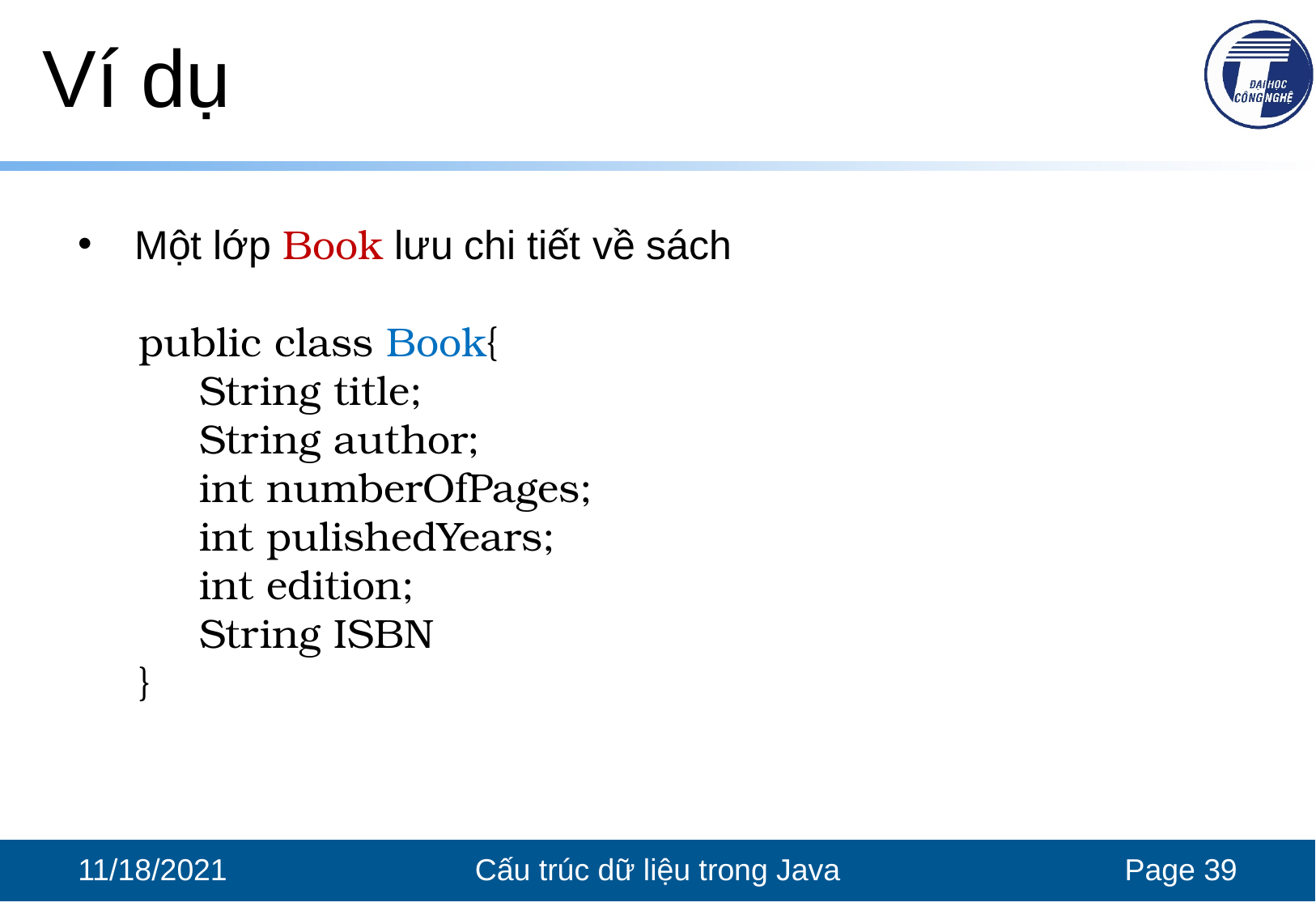

# Ví dụ
 Một lớp Book lưu chi tiết về sách

public class Book{
String title;
String author;
int numberOfPages;
int pulishedYears;
int edition;
String ISBN
}
11/18/2021
Cấu trúc dữ liệu trong Java
Page 39